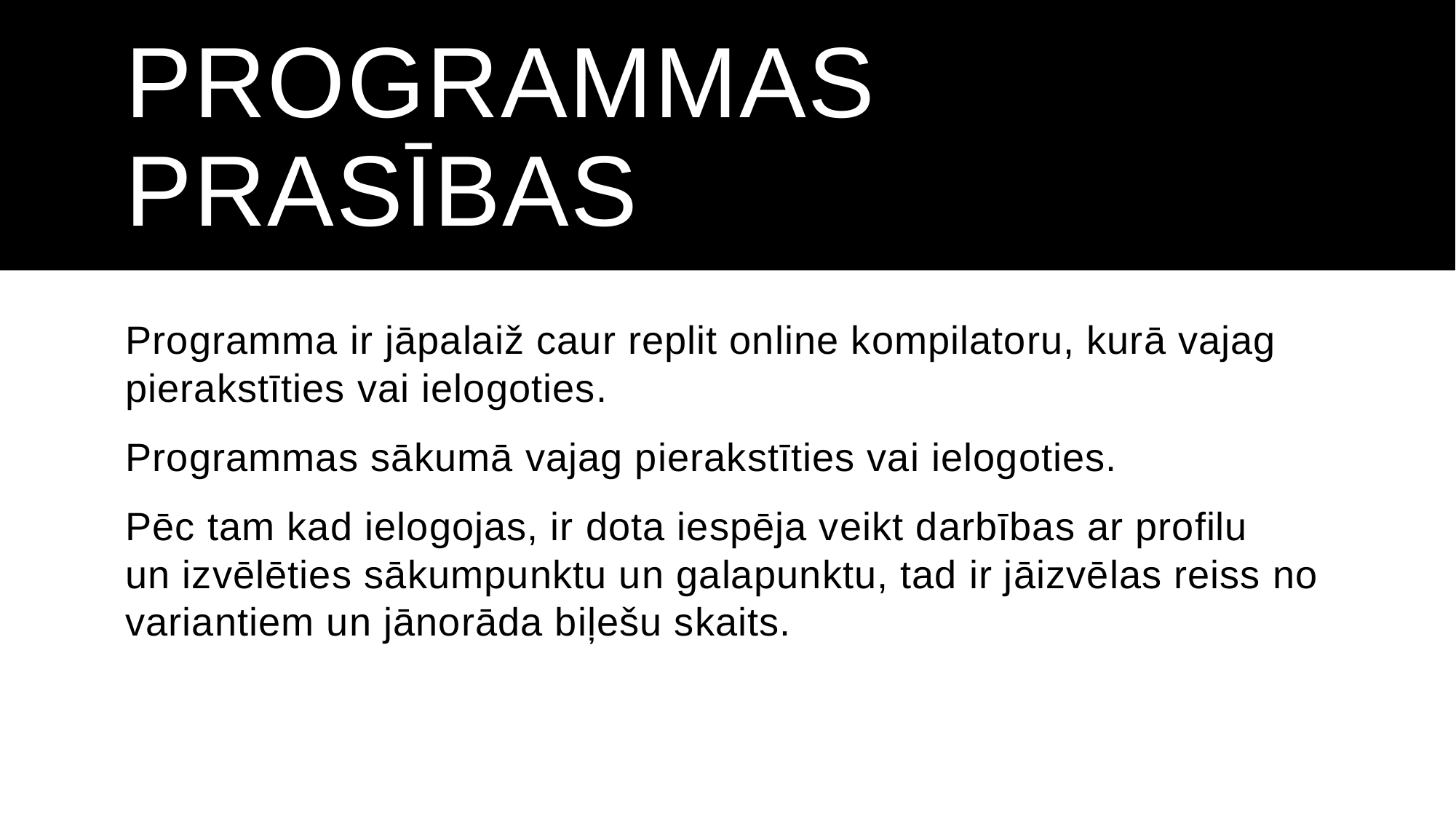

# Programmas prasības
Programma ir jāpalaiž caur replit online kompilatoru, kurā vajag pierakstīties vai ielogoties.
Programmas sākumā vajag pierakstīties vai ielogoties.
Pēc tam kad ielogojas, ir dota iespēja veikt darbības ar profilu un izvēlēties sākumpunktu un galapunktu, tad ir jāizvēlas reiss no variantiem un jānorāda biļešu skaits.